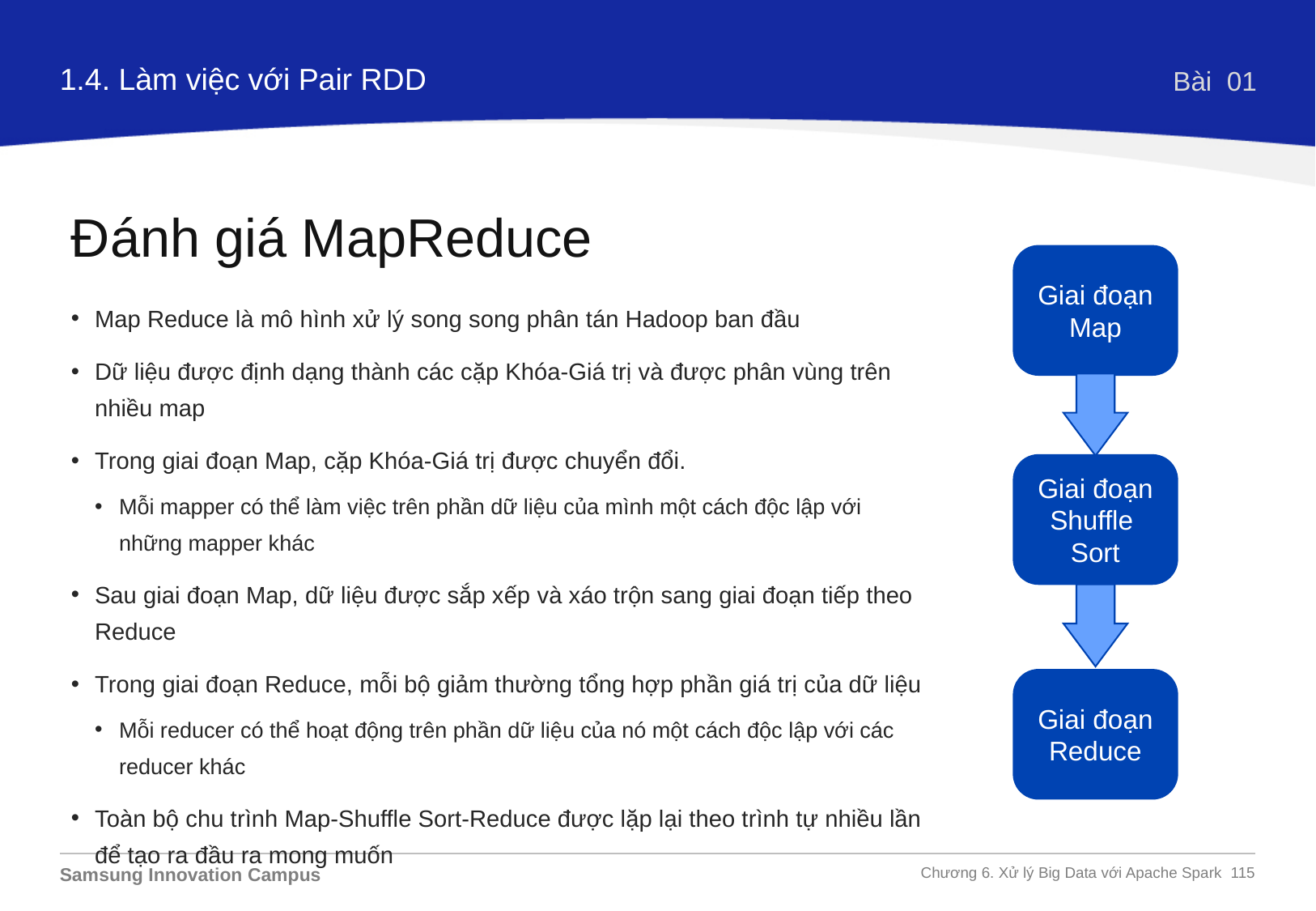

1.4. Làm việc với Pair RDD
Bài  01
Đánh giá MapReduce
Giai đoạn Map

Giai đoạn Shuffle
Sort

Giai đoạn Reduce
Map Reduce là mô hình xử lý song song phân tán Hadoop ban đầu
Dữ liệu được định dạng thành các cặp Khóa-Giá trị và được phân vùng trên nhiều map
Trong giai đoạn Map, cặp Khóa-Giá trị được chuyển đổi.
Mỗi mapper có thể làm việc trên phần dữ liệu của mình một cách độc lập với những mapper khác
Sau giai đoạn Map, dữ liệu được sắp xếp và xáo trộn sang giai đoạn tiếp theo Reduce
Trong giai đoạn Reduce, mỗi bộ giảm thường tổng hợp phần giá trị của dữ liệu
Mỗi reducer có thể hoạt động trên phần dữ liệu của nó một cách độc lập với các reducer khác
Toàn bộ chu trình Map-Shuffle Sort-Reduce được lặp lại theo trình tự nhiều lần để tạo ra đầu ra mong muốn